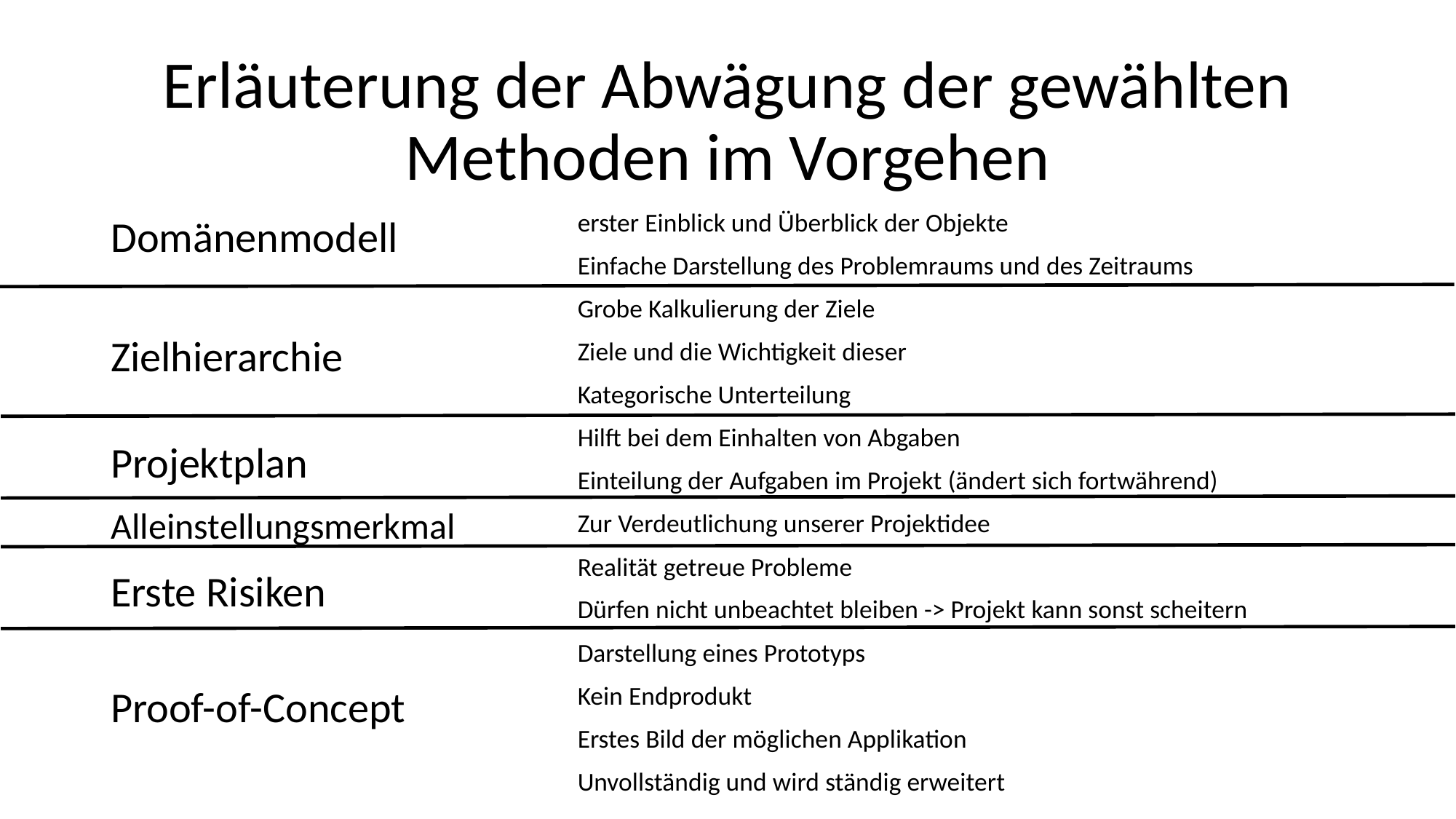

# Erläuterung der Abwägung der gewählten Methoden im Vorgehen
erster Einblick und Überblick der Objekte
Einfache Darstellung des Problemraums und des Zeitraums
Grobe Kalkulierung der Ziele
Ziele und die Wichtigkeit dieser
Kategorische Unterteilung
Hilft bei dem Einhalten von Abgaben
Einteilung der Aufgaben im Projekt (ändert sich fortwährend)
Zur Verdeutlichung unserer Projektidee
Realität getreue Probleme
Dürfen nicht unbeachtet bleiben -> Projekt kann sonst scheitern
Darstellung eines Prototyps
Kein Endprodukt
Erstes Bild der möglichen Applikation
Unvollständig und wird ständig erweitert

Domänenmodell

Zielhierarchie

Projektplan

Alleinstellungsmerkmal

Erste Risiken

Proof-of-Concept